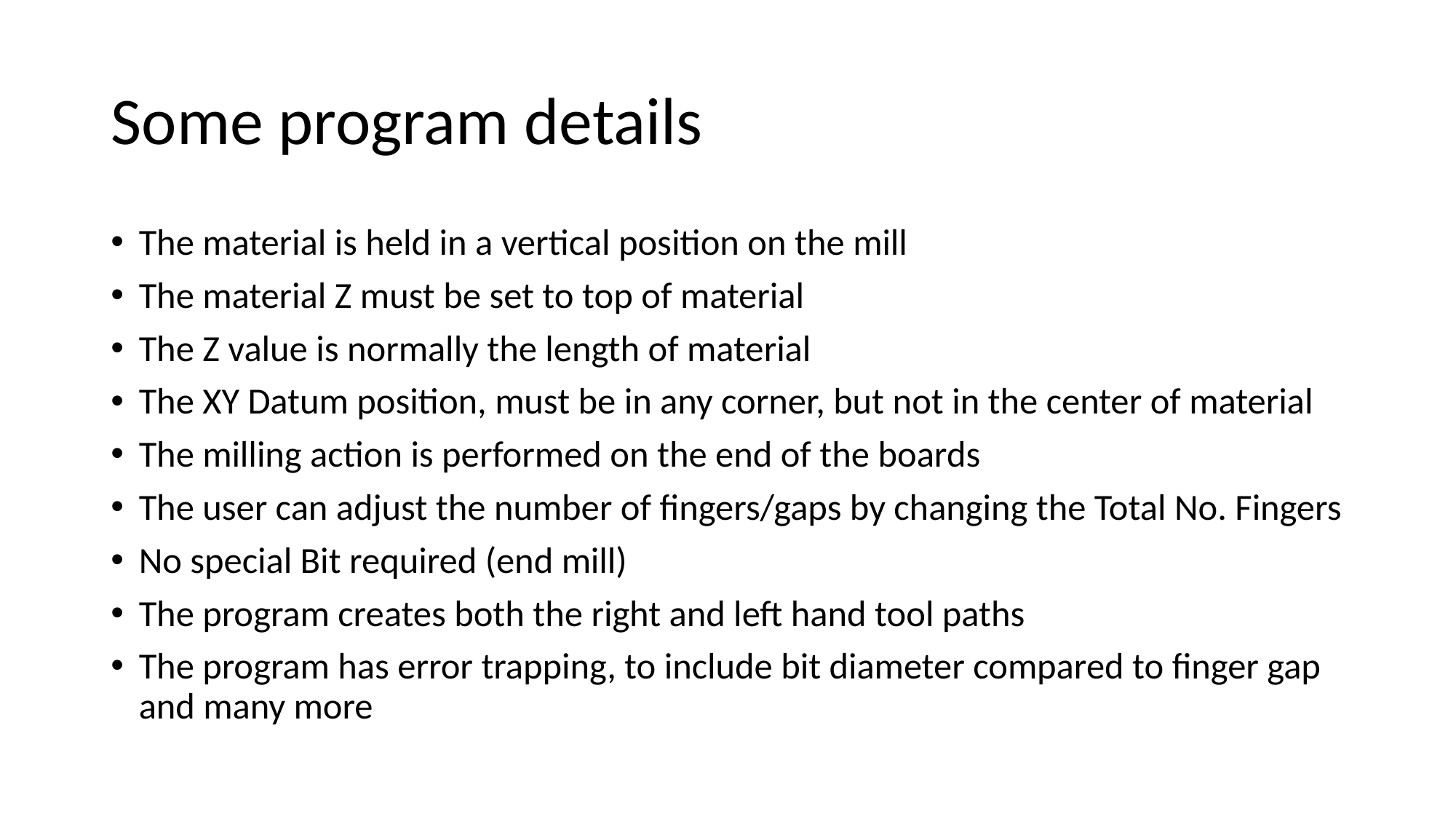

# Some program details
The material is held in a vertical position on the mill
The material Z must be set to top of material
The Z value is normally the length of material
The XY Datum position, must be in any corner, but not in the center of material
The milling action is performed on the end of the boards
The user can adjust the number of fingers/gaps by changing the Total No. Fingers
No special Bit required (end mill)
The program creates both the right and left hand tool paths
The program has error trapping, to include bit diameter compared to finger gap and many more